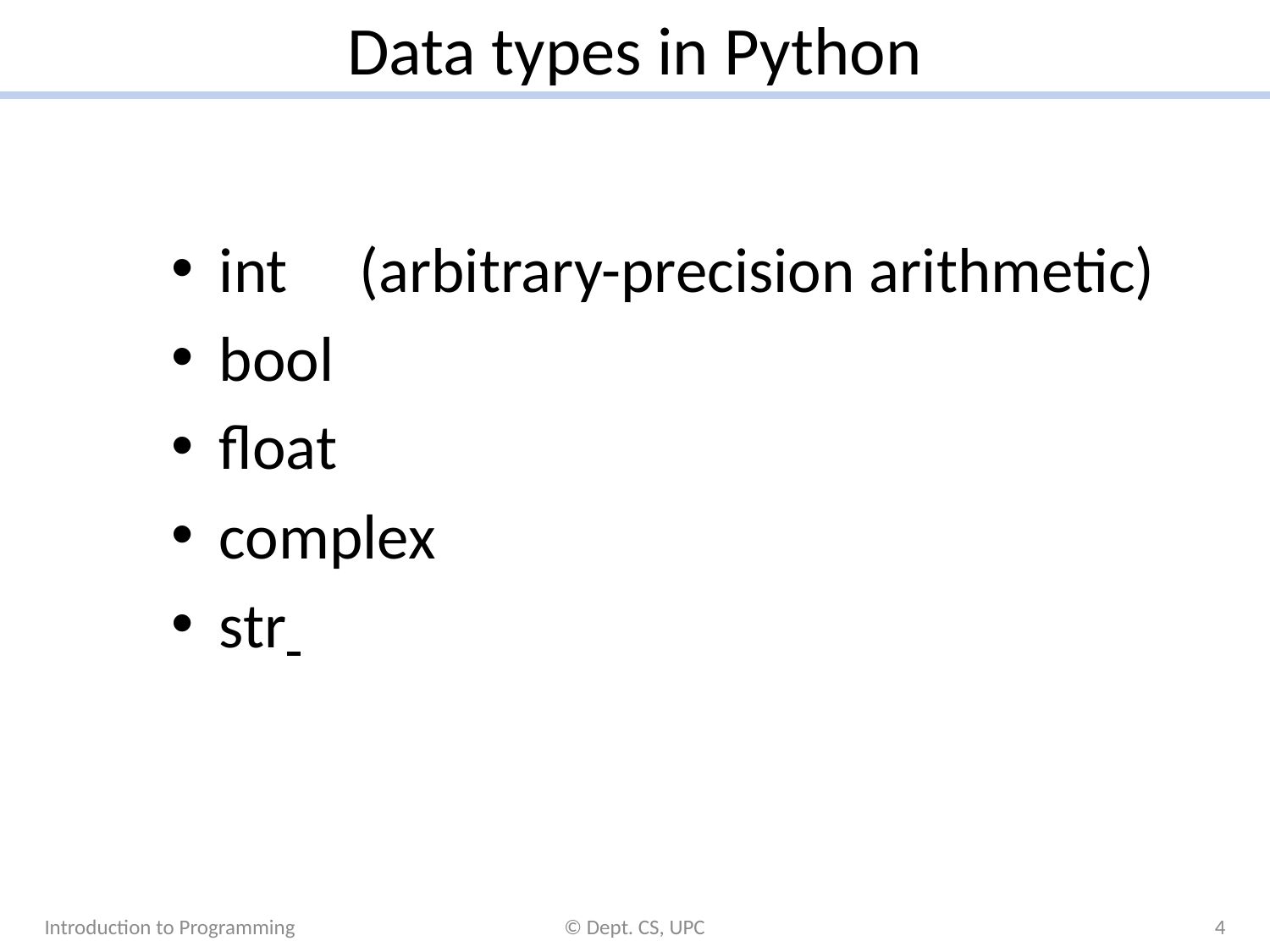

# Data types in Python
int     (arbitrary-precision arithmetic)
bool
float
complex
str

Introduction to Programming
© Dept. CS, UPC
4